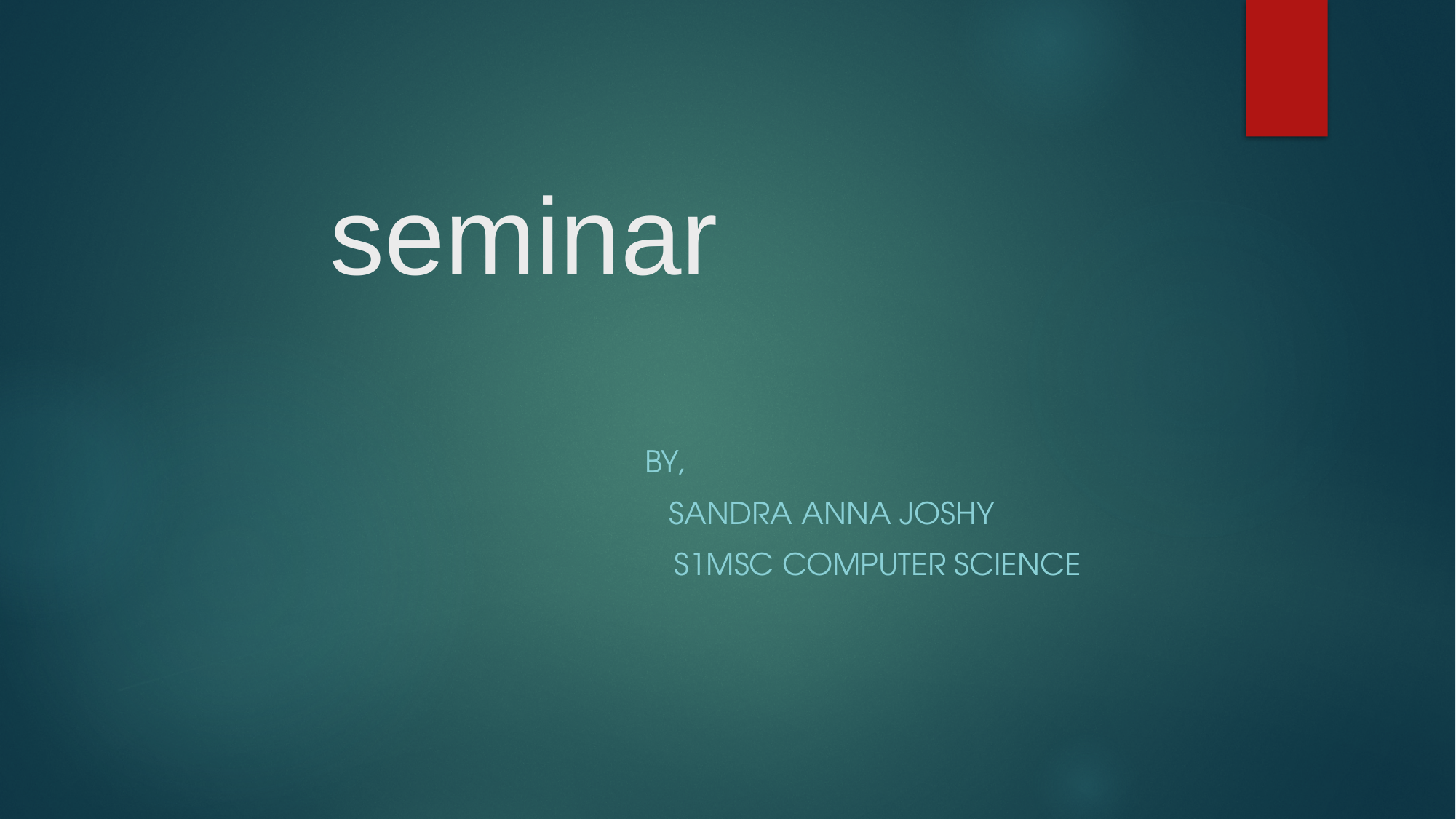

# seminar
By,
                                        Sandra anna joshy
                                                   s1msc computer science